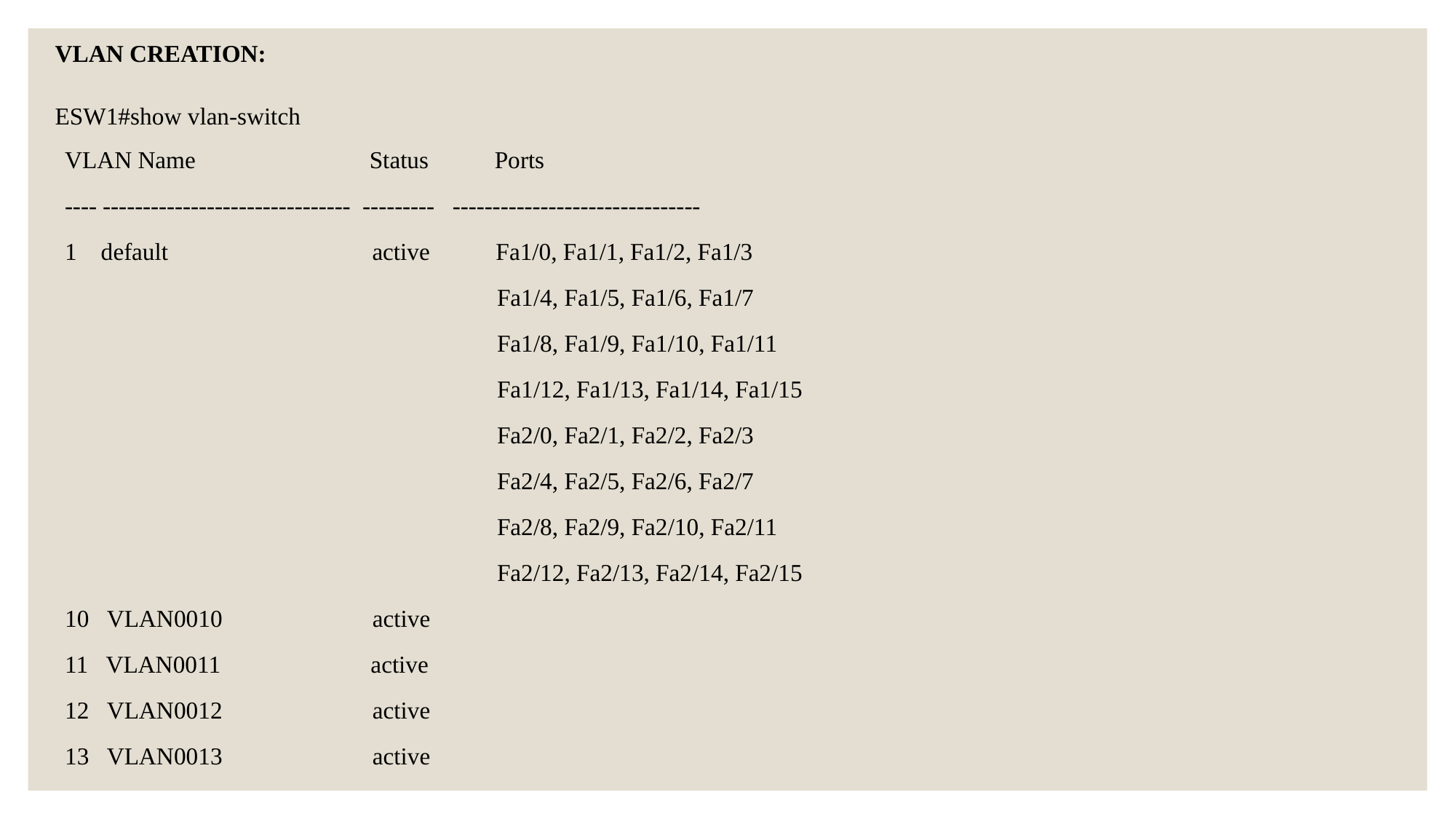

VLAN CREATION:

ESW1#show vlan-switch
VLAN Name                             Status           Ports
---- -------------------------------  ---------   -------------------------------
1    default                                  active           Fa1/0, Fa1/1, Fa1/2, Fa1/3
                                                                        Fa1/4, Fa1/5, Fa1/6, Fa1/7
                                                                        Fa1/8, Fa1/9, Fa1/10, Fa1/11
                                                                        Fa1/12, Fa1/13, Fa1/14, Fa1/15
                                                                        Fa2/0, Fa2/1, Fa2/2, Fa2/3
                                                                        Fa2/4, Fa2/5, Fa2/6, Fa2/7
                                                                        Fa2/8, Fa2/9, Fa2/10, Fa2/11
                                                                        Fa2/12, Fa2/13, Fa2/14, Fa2/15
10   VLAN0010                         active
11   VLAN0011                         active
12   VLAN0012                         active
13   VLAN0013                         active